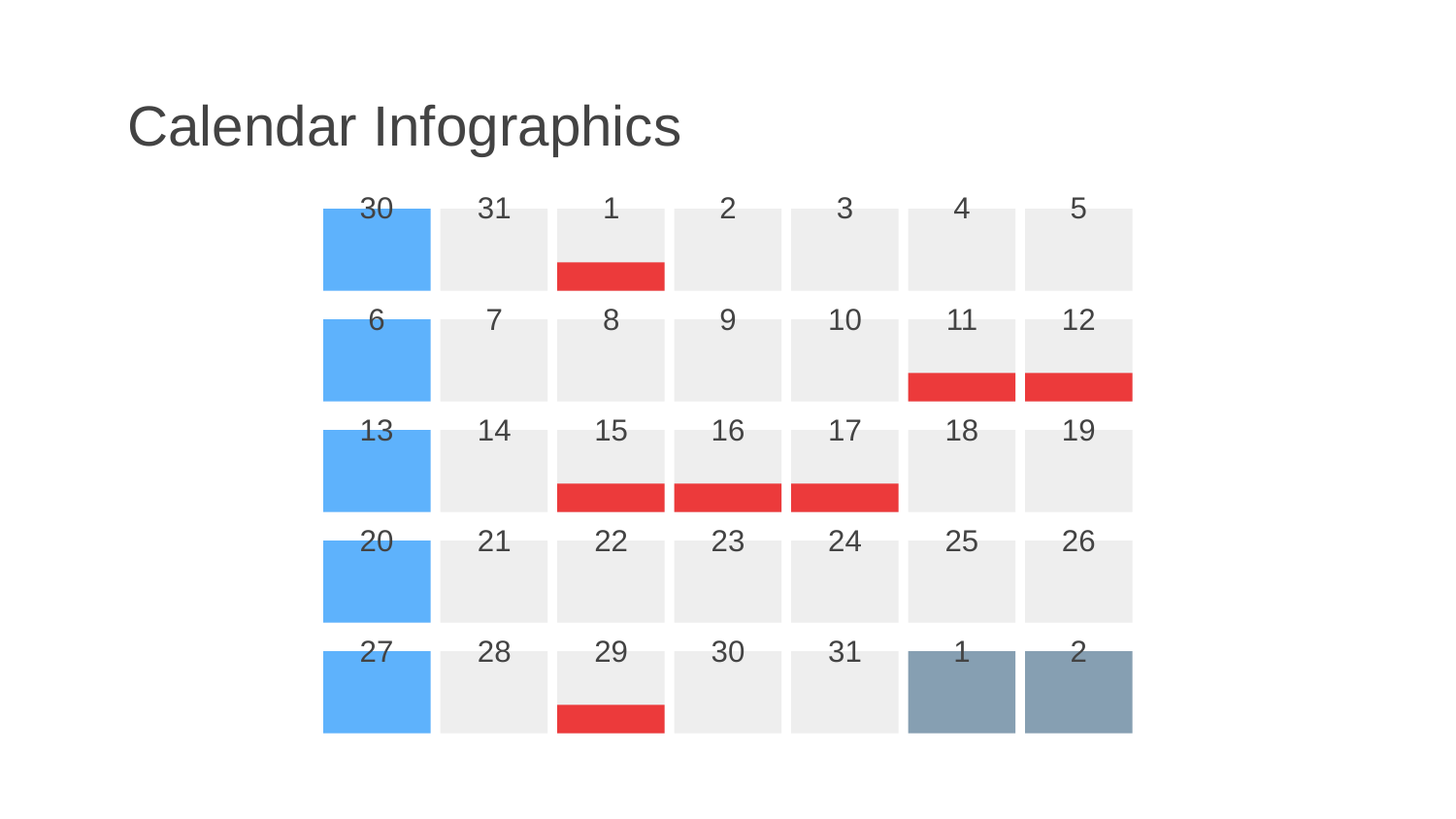

# Calendar Infographics
30
31
1
2
3
4
5

6
7
8
9
10
11
12

13
14
15
16
17
18
19

20
21
22
23
24
25
26

27
28
29
30
31
1
2